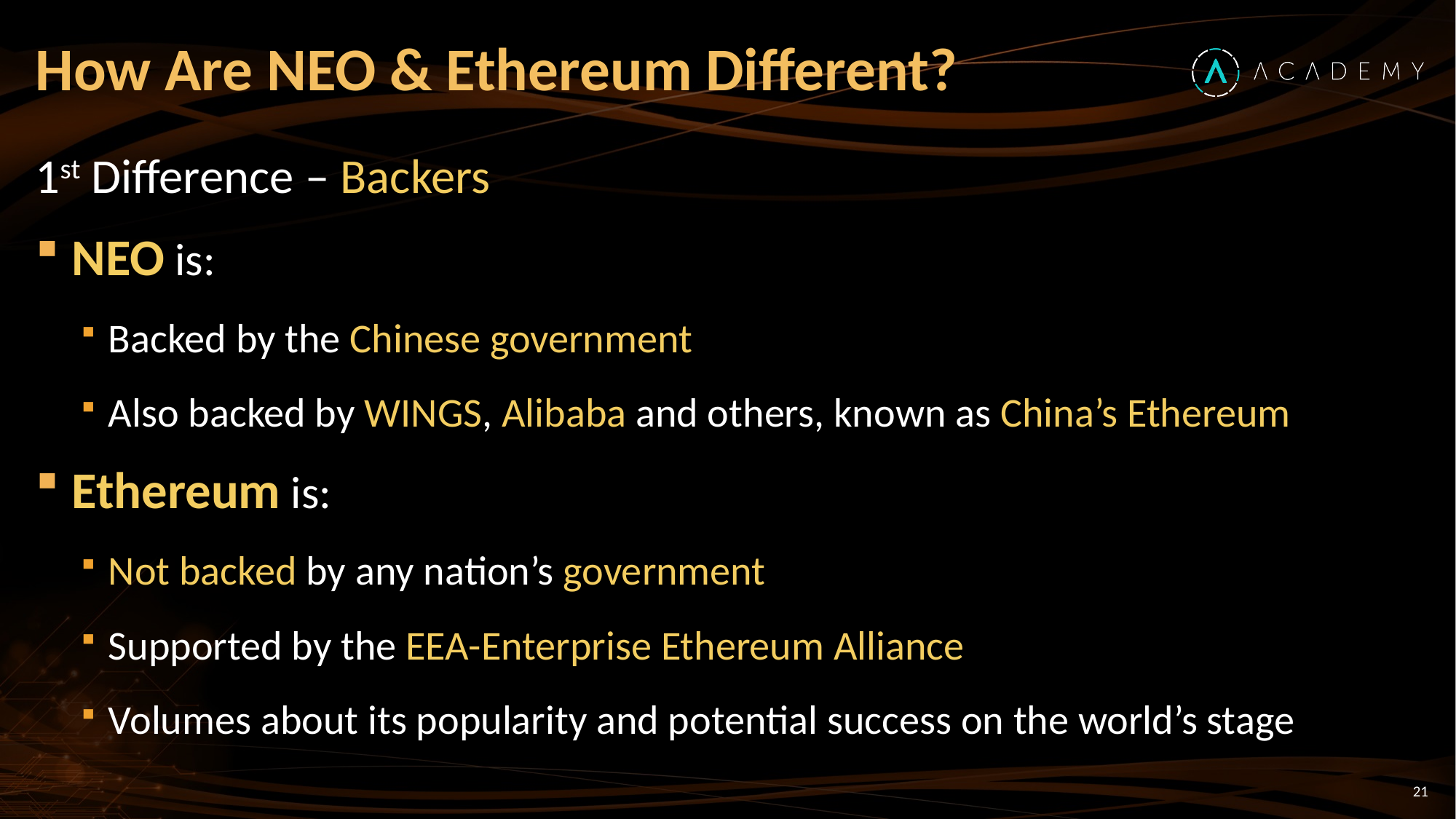

# How Are NEO & Ethereum Different?
1st Difference – Backers
NEO is:
Backed by the Chinese government
Also backed by WINGS, Alibaba and others, known as China’s Ethereum
Ethereum is:
Not backed by any nation’s government
Supported by the EEA-Enterprise Ethereum Alliance
Volumes about its popularity and potential success on the world’s stage
21